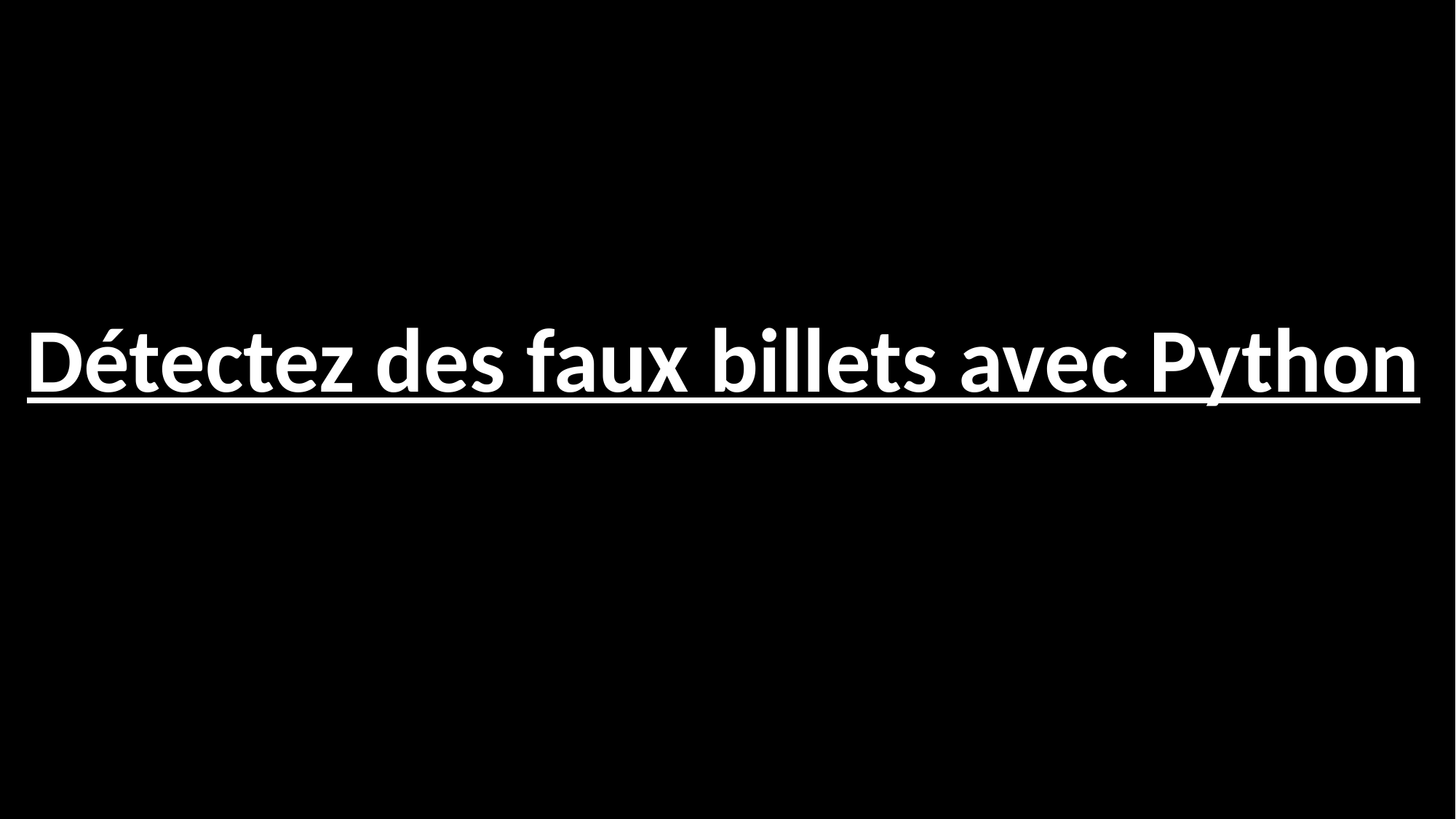

Détectez des faux billets avec Python
#